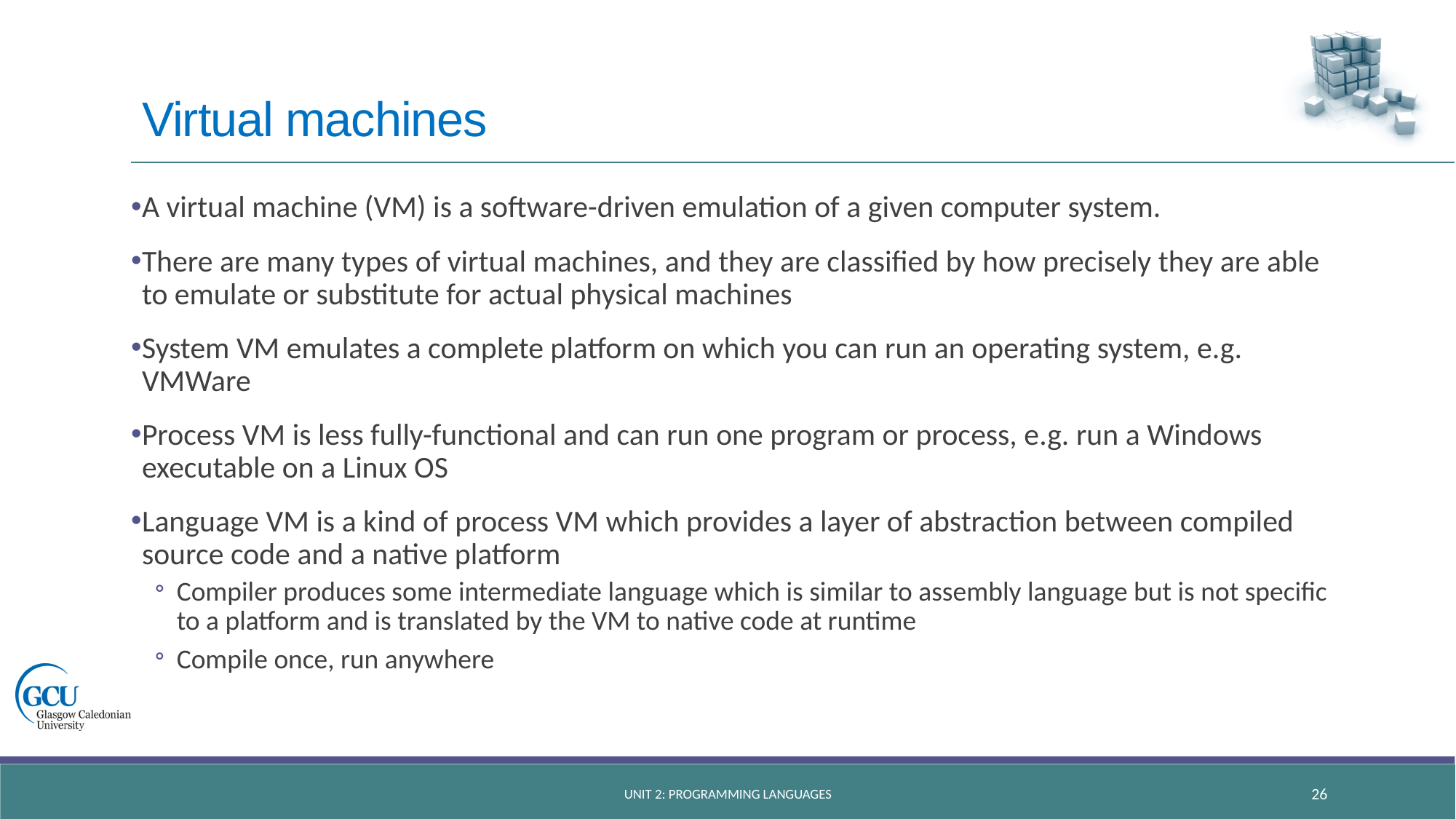

# Virtual machines
A virtual machine (VM) is a software-driven emulation of a given computer system.
There are many types of virtual machines, and they are classified by how precisely they are able to emulate or substitute for actual physical machines
System VM emulates a complete platform on which you can run an operating system, e.g. VMWare
Process VM is less fully-functional and can run one program or process, e.g. run a Windows executable on a Linux OS
Language VM is a kind of process VM which provides a layer of abstraction between compiled source code and a native platform
Compiler produces some intermediate language which is similar to assembly language but is not specific to a platform and is translated by the VM to native code at runtime
Compile once, run anywhere
Unit 2: Programming languages
26